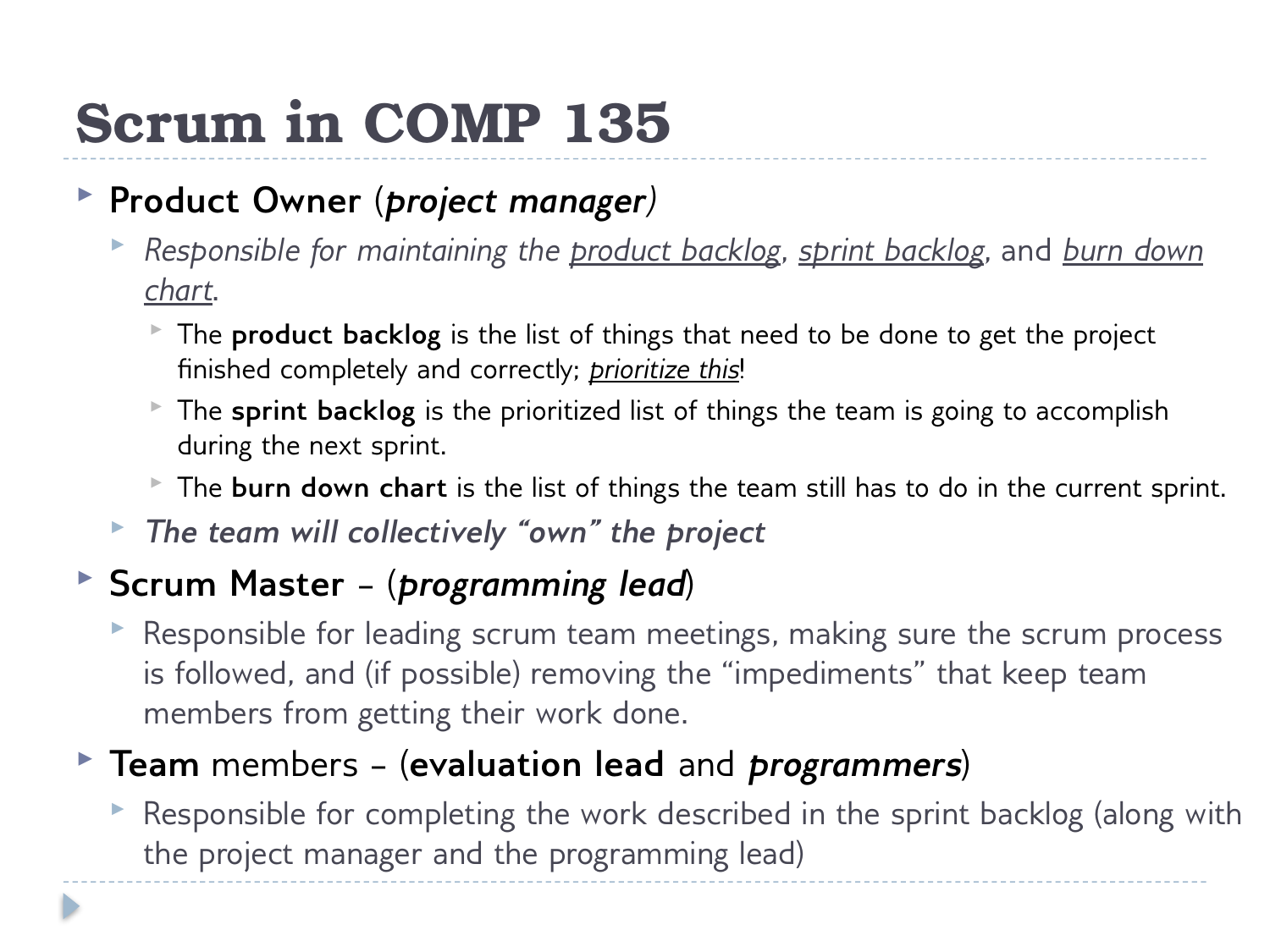

# Scrum in COMP 135
Product Owner (project manager)
Responsible for maintaining the product backlog, sprint backlog, and burn down chart.
The product backlog is the list of things that need to be done to get the project finished completely and correctly; prioritize this!
The sprint backlog is the prioritized list of things the team is going to accomplish during the next sprint.
The burn down chart is the list of things the team still has to do in the current sprint.
The team will collectively “own” the project
Scrum Master – (programming lead)
Responsible for leading scrum team meetings, making sure the scrum process is followed, and (if possible) removing the “impediments” that keep team members from getting their work done.
Team members – (evaluation lead and programmers)
Responsible for completing the work described in the sprint backlog (along with the project manager and the programming lead)